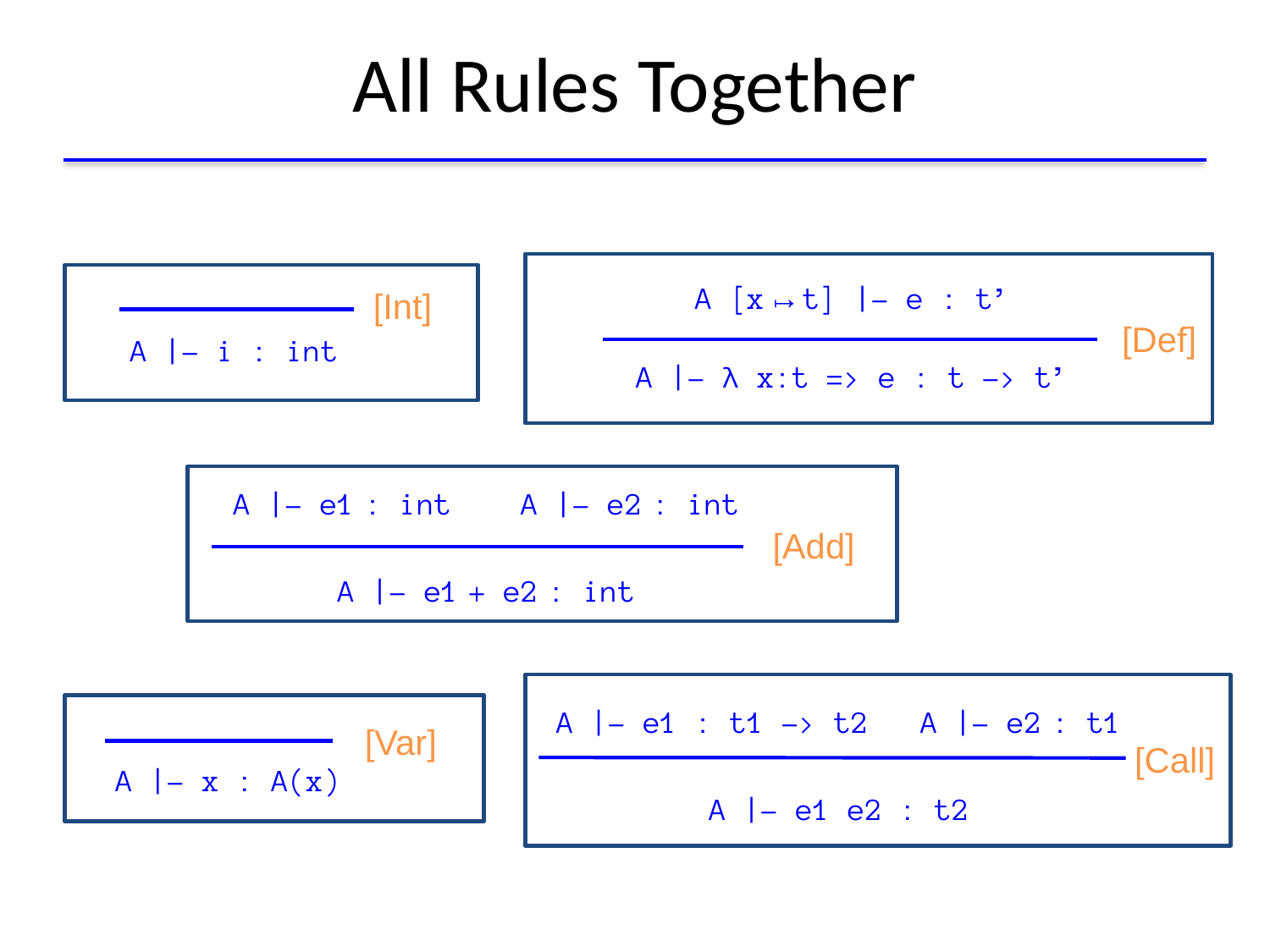

# All Rules Together

A [x↦t] |- e : t’

A |- λ x:t => e : t -> t’

[Int]
[Def]
A |- i : int
A |- e1 : int    A |- e2 : int
A |- e1 + e2 : int

[Add]

A |- e1 : t1 -> t2   A |- e2 : t1
A |- e1 e2 : t2

[Var]
[Call]
A |- x : A(x)